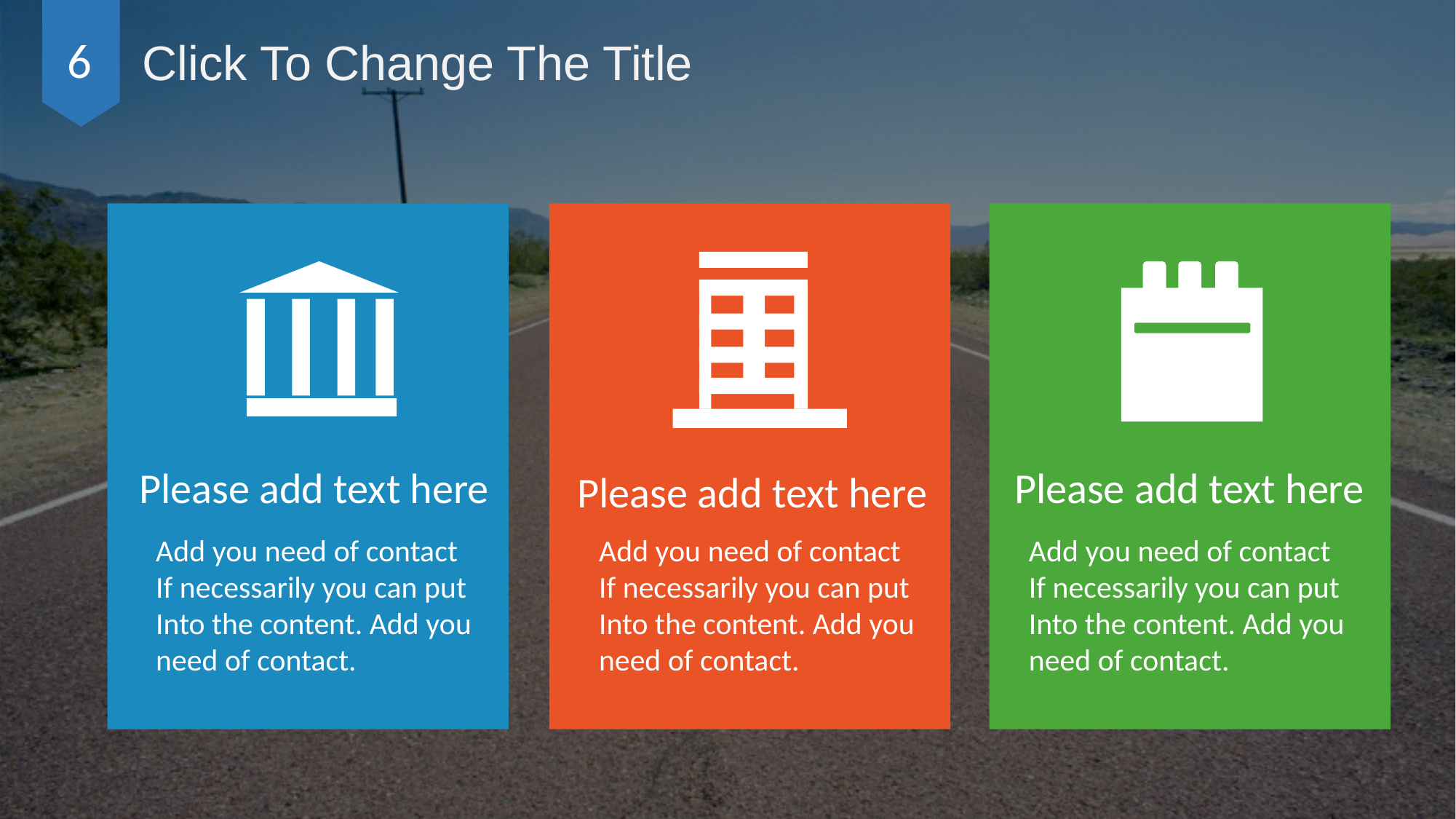

6
Click To Change The Title

Please add text here
Add you need of contact
If necessarily you can put
Into the content. Add you
need of contact.

Please add text here
Add you need of contact
If necessarily you can put
Into the content. Add you
need of contact.

Please add text here
Add you need of contact
If necessarily you can put
Into the content. Add you
need of contact.